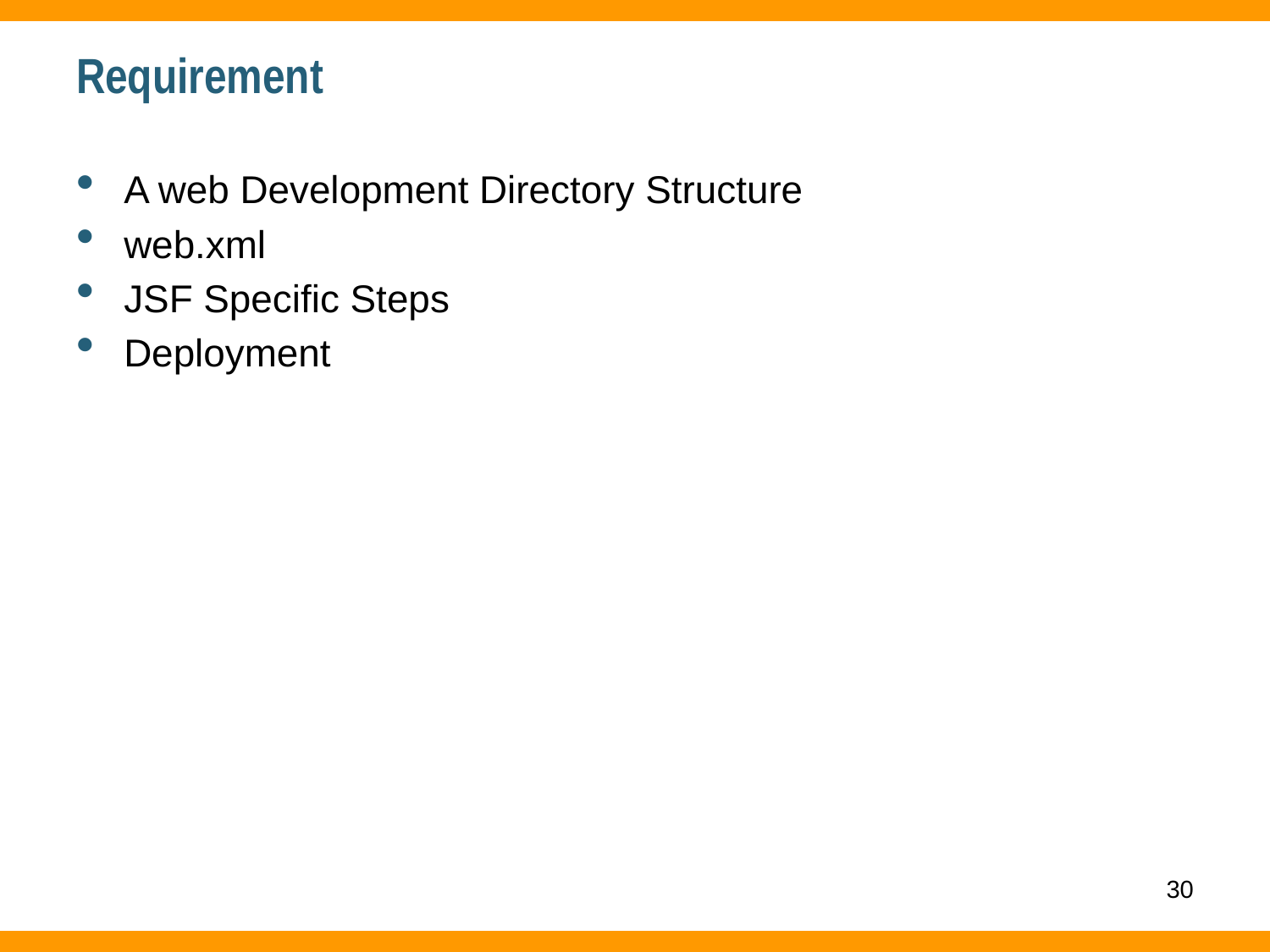

# Requirement
A web Development Directory Structure
web.xml
JSF Specific Steps
Deployment

30